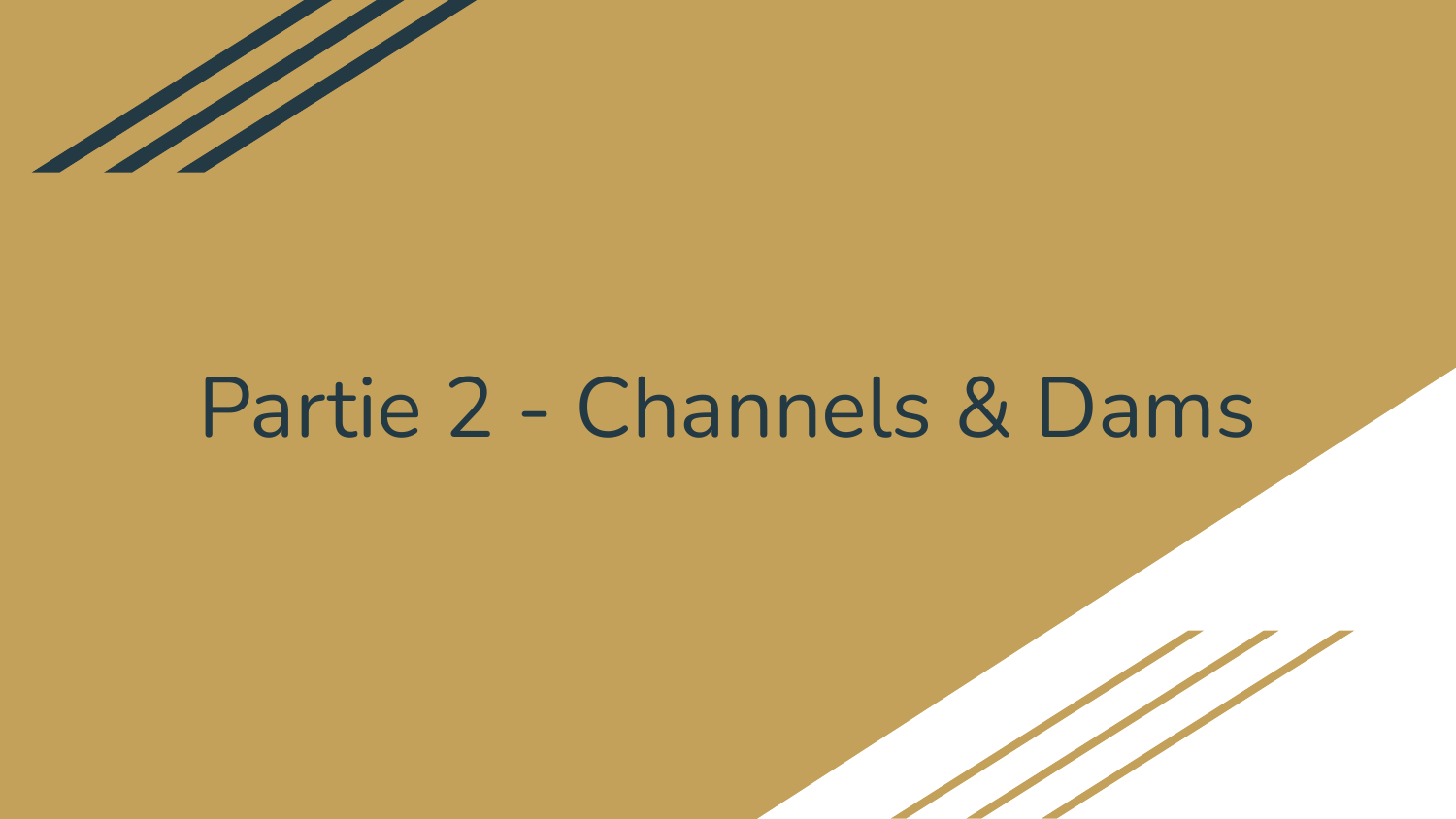

# Partie 2 - Channels & Dams